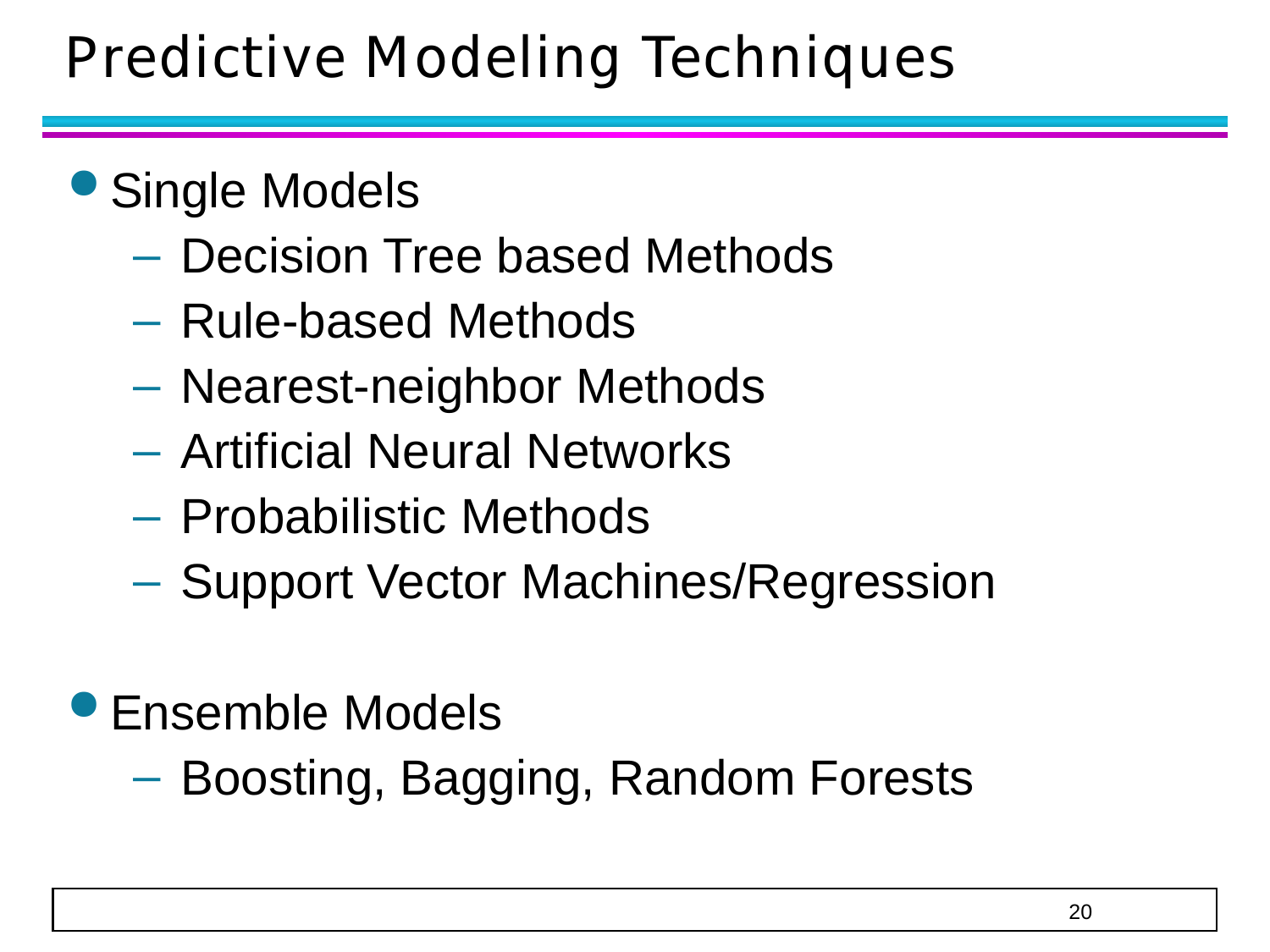

# Predictive Modeling Techniques
Single Models
Decision Tree based Methods
Rule-based Methods
Nearest-neighbor Methods
Artificial Neural Networks
Probabilistic Methods
Support Vector Machines/Regression

Ensemble Models
Boosting, Bagging, Random Forests